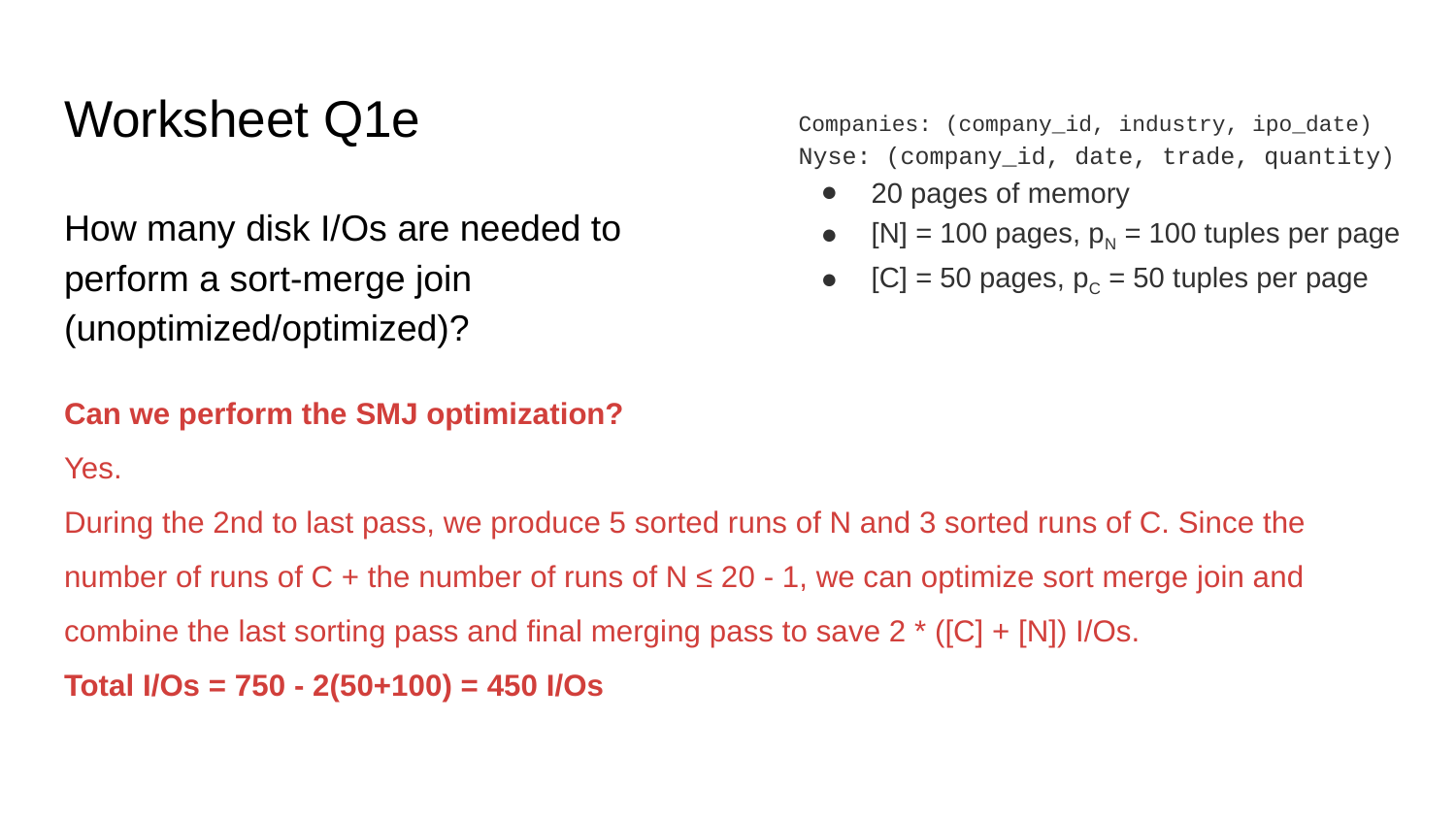

# Worksheet Q1e
Companies: (company_id, industry, ipo_date)
Nyse: (company_id, date, trade, quantity)
20 pages of memory
[N] = 100 pages, pN = 100 tuples per page
[C] = 50 pages, pC = 50 tuples per page

How many disk I/Os are needed to perform a sort-merge join (unoptimized/optimized)?

Can we perform the SMJ optimization?
Yes.
During the 2nd to last pass, we produce 5 sorted runs of N and 3 sorted runs of C. Since the number of runs of C + the number of runs of N ≤ 20 - 1, we can optimize sort merge join and combine the last sorting pass and final merging pass to save 2 * ([C] + [N]) I/Os.
Total I/Os = 750 - 2(50+100) = 450 I/Os